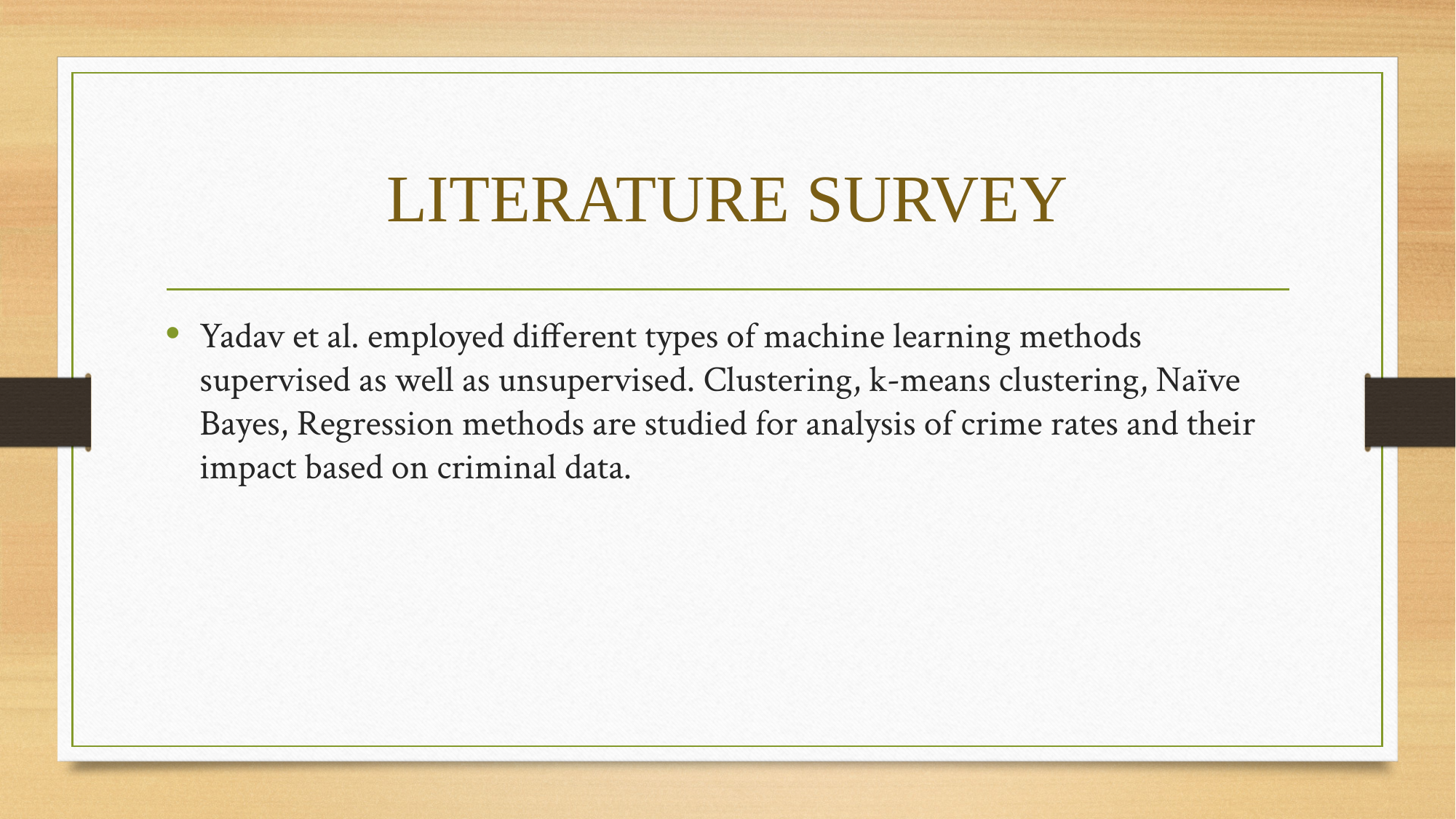

# LITERATURE SURVEY
Yadav et al. employed different types of machine learning methods supervised as well as unsupervised. Clustering, k-means clustering, Naïve Bayes, Regression methods are studied for analysis of crime rates and their impact based on criminal data.